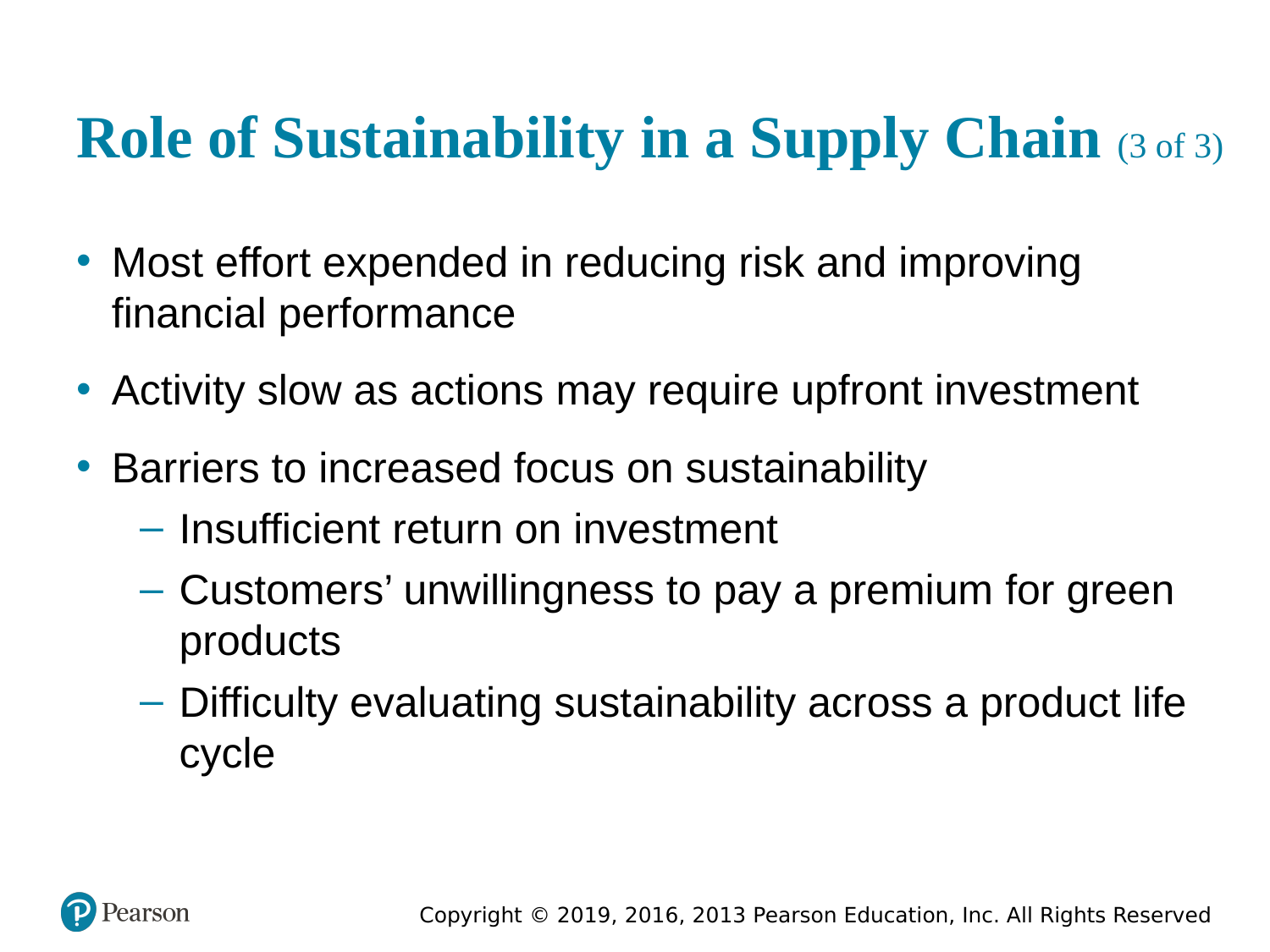

# Role of Sustainability in a Supply Chain (3 of 3)
Most effort expended in reducing risk and improving financial performance
Activity slow as actions may require upfront investment
Barriers to increased focus on sustainability
Insufficient return on investment
Customers’ unwillingness to pay a premium for green products
Difficulty evaluating sustainability across a product life cycle